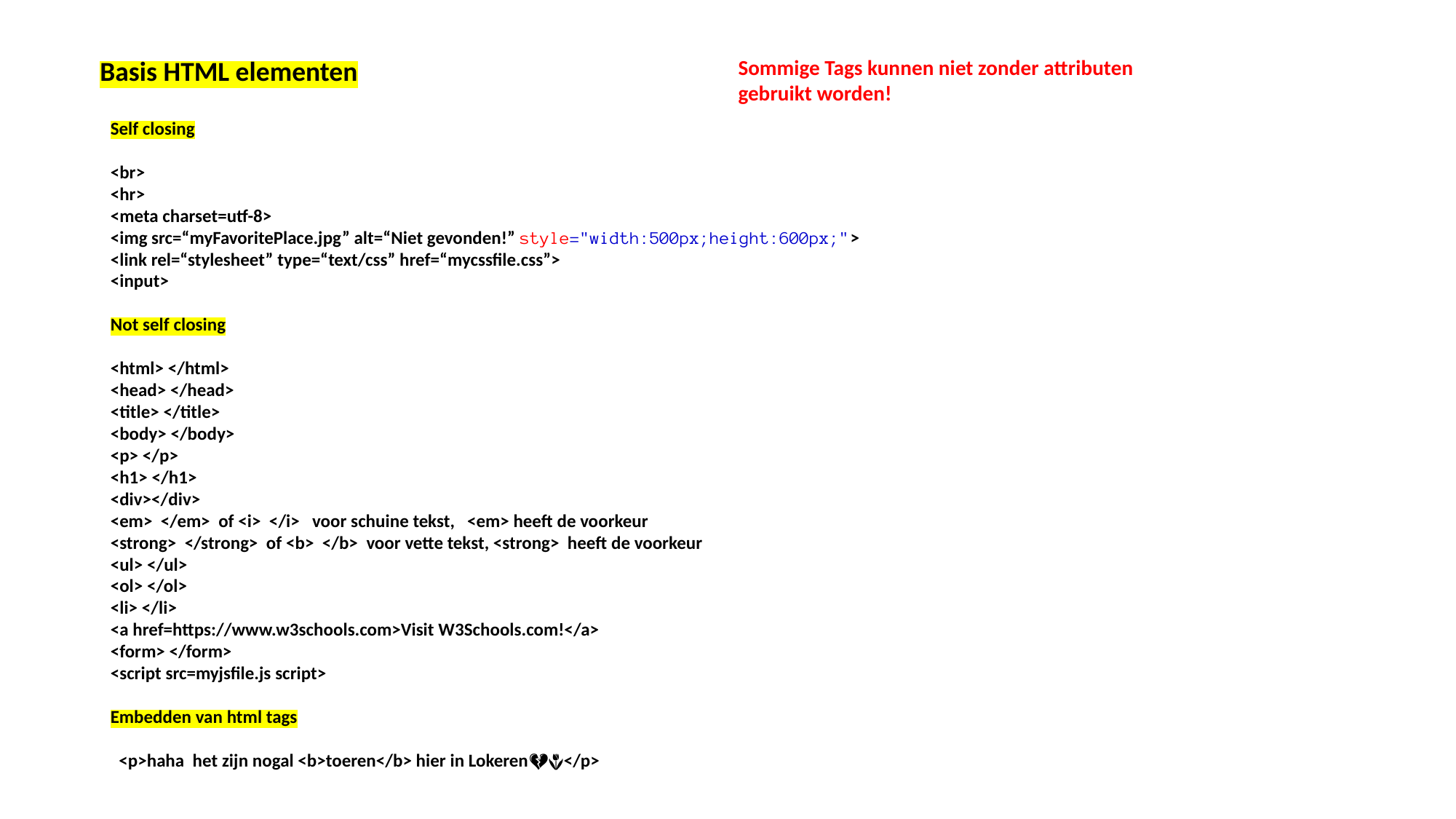

Basis HTML elementen
Sommige Tags kunnen niet zonder attributen gebruikt worden!
Self closing

<br>
<hr>
<meta charset=utf-8>
<img src=“myFavoritePlace.jpg” alt=“Niet gevonden!” style="width:500px;height:600px;">
<link rel=“stylesheet” type=“text/css” href=“mycssfile.css”>
<input>

Not self closing

<html> </html>
<head> </head>
<title> </title>
<body> </body>
<p> </p>
<h1> </h1>
<div></div>
<em>  </em>  of <i>  </i>   voor schuine tekst,   <em> heeft de voorkeur
<strong>  </strong>  of <b>  </b>  voor vette tekst, <strong>  heeft de voorkeur
<ul> </ul>
<ol> </ol>
<li> </li>
<a href=https://www.w3schools.com>Visit W3Schools.com!</a>
<form> </form>
<script src=myjsfile.js script>

Embedden van html tags

  <p>haha  het zijn nogal <b>toeren</b> hier in Lokeren💔🌷</p>